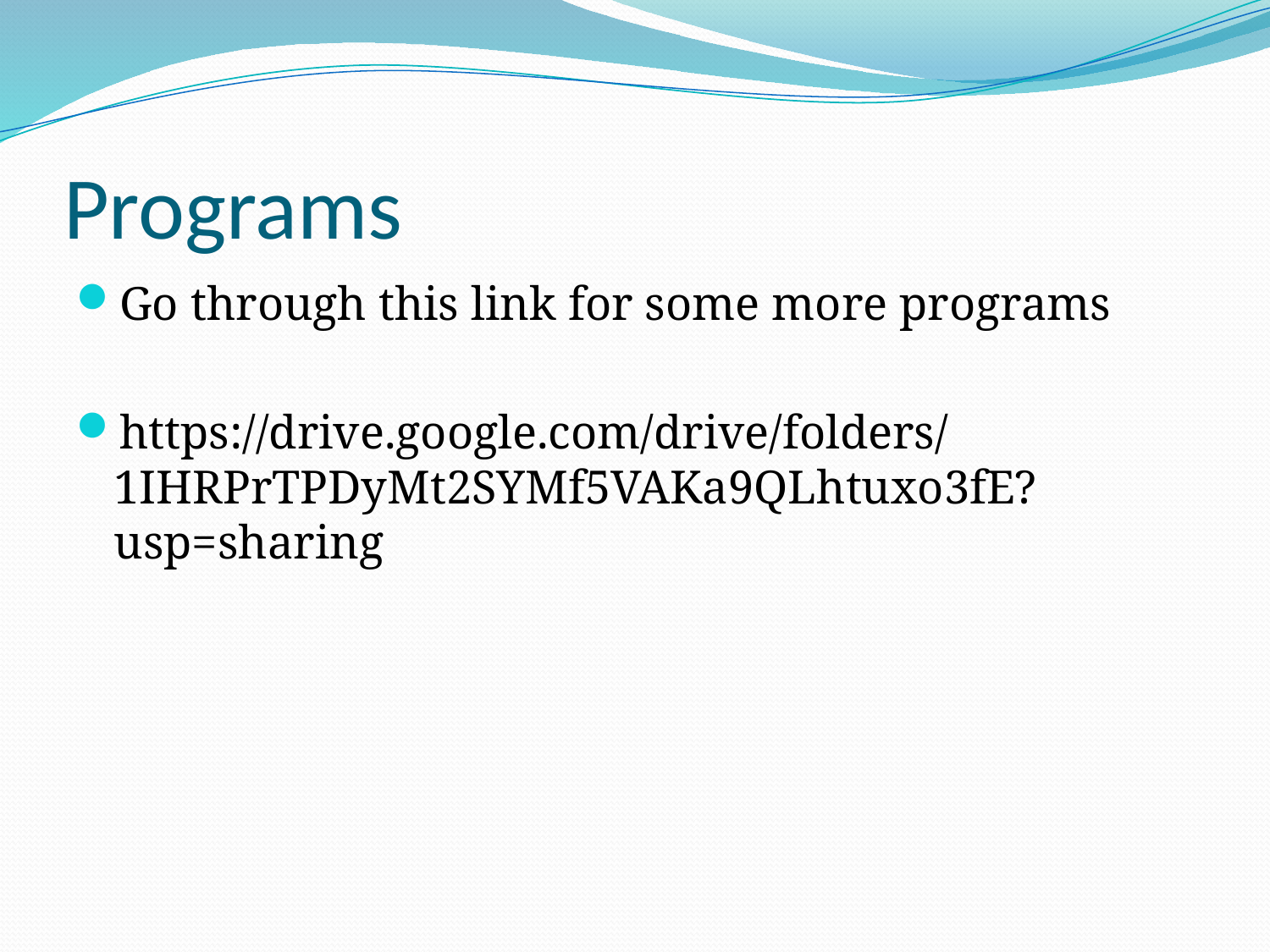

# Programs
Go through this link for some more programs

https://drive.google.com/drive/folders/1IHRPrTPDyMt2SYMf5VAKa9QLhtuxo3fE?usp=sharing